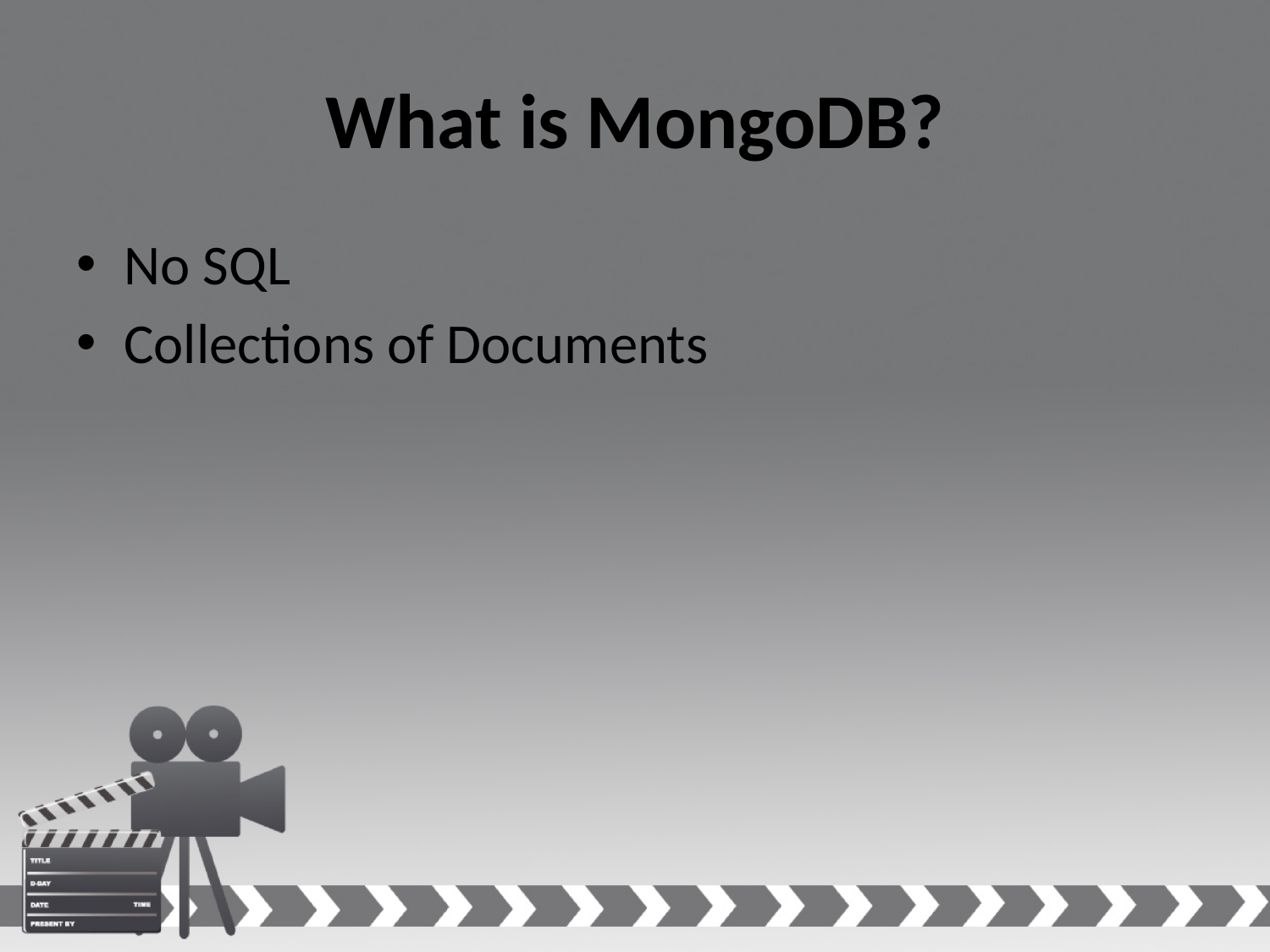

# What is MongoDB?
No SQL
Collections of Documents